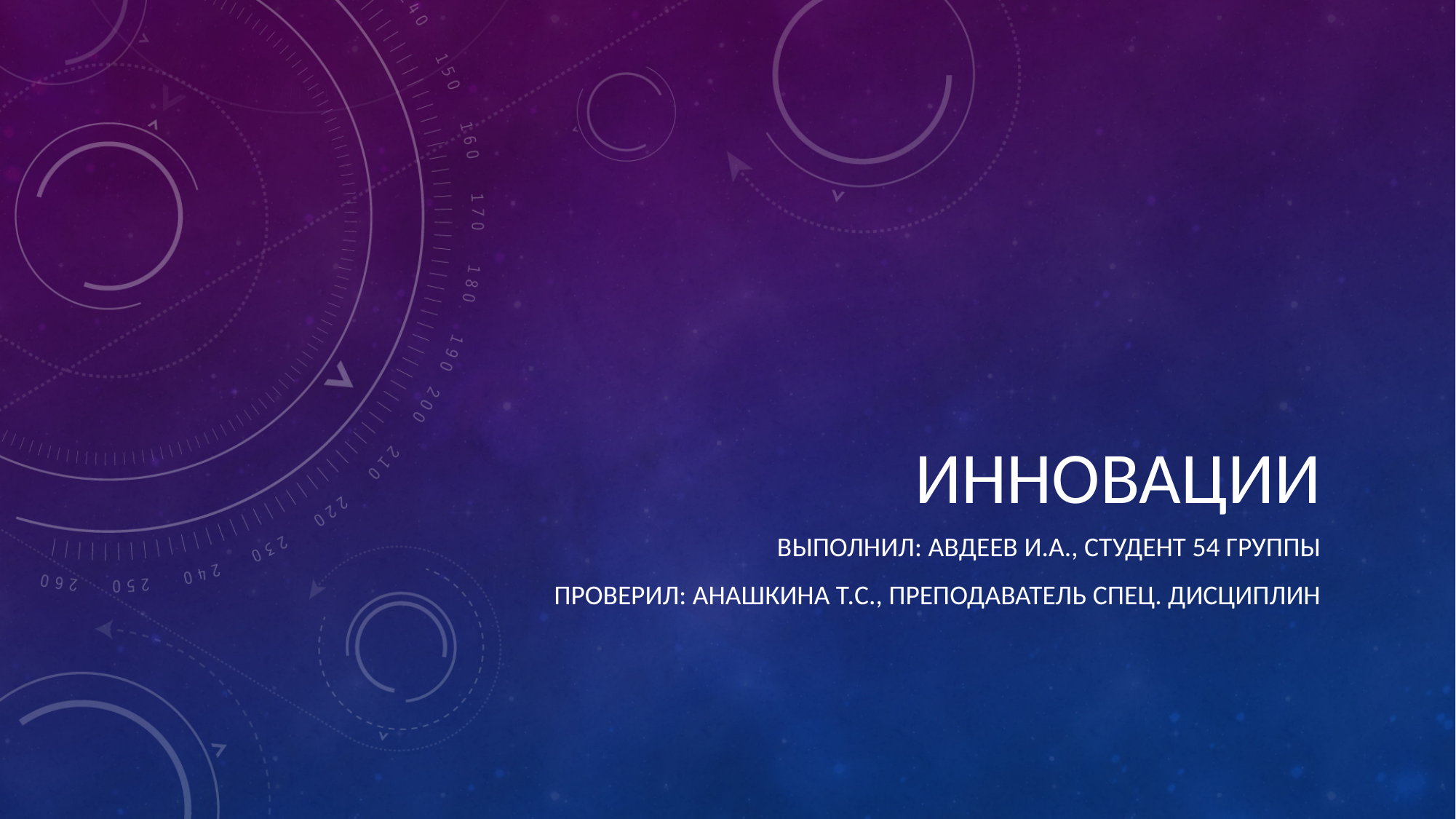

# Инновации
Выполнил: Авдеев И.А., студент 54 группы
Проверил: Анашкина Т.С., преподаватель спец. дисциплин